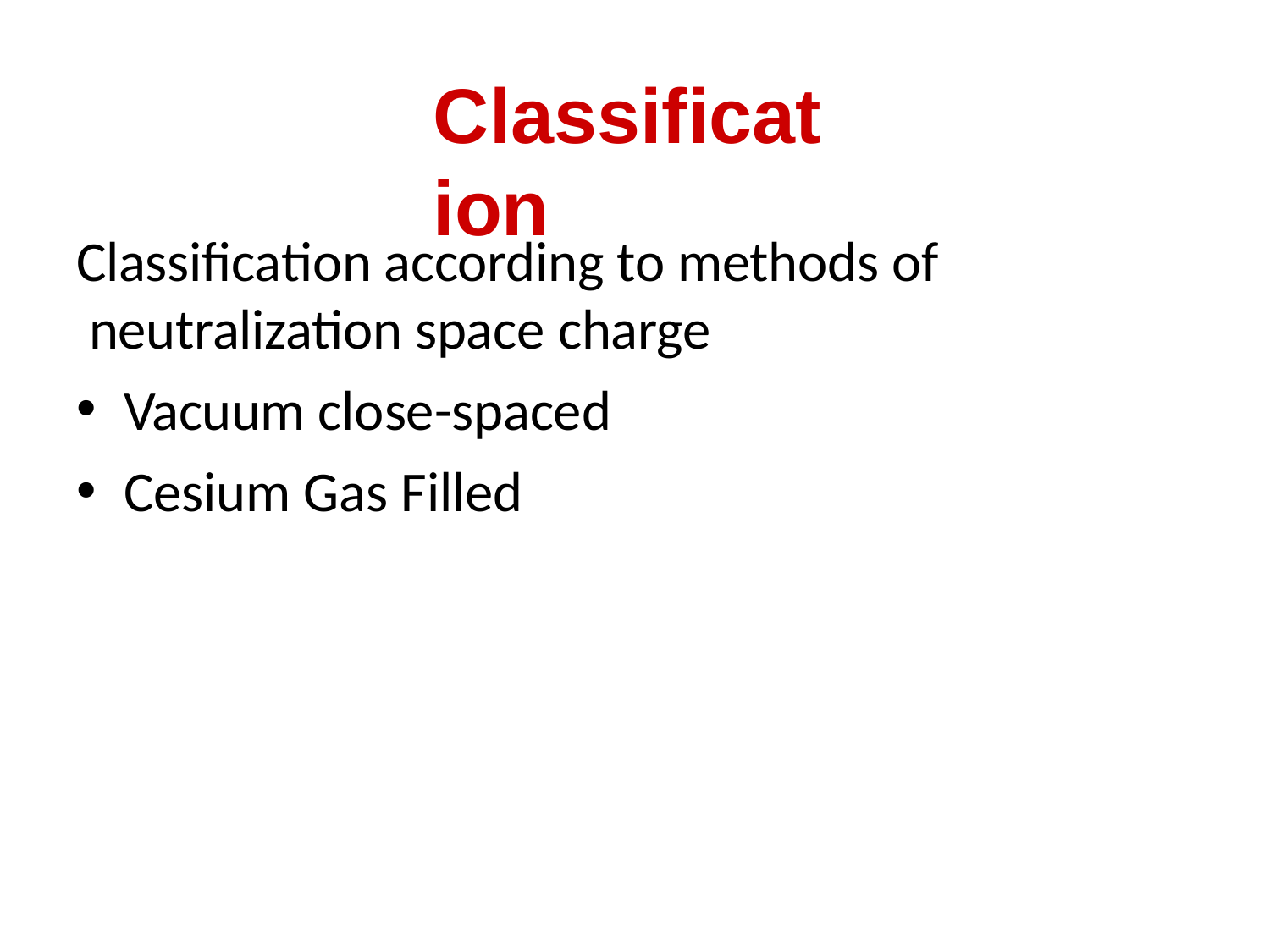

# Classification
Classification according to methods of  neutralization space charge
Vacuum close-spaced
Cesium Gas Filled